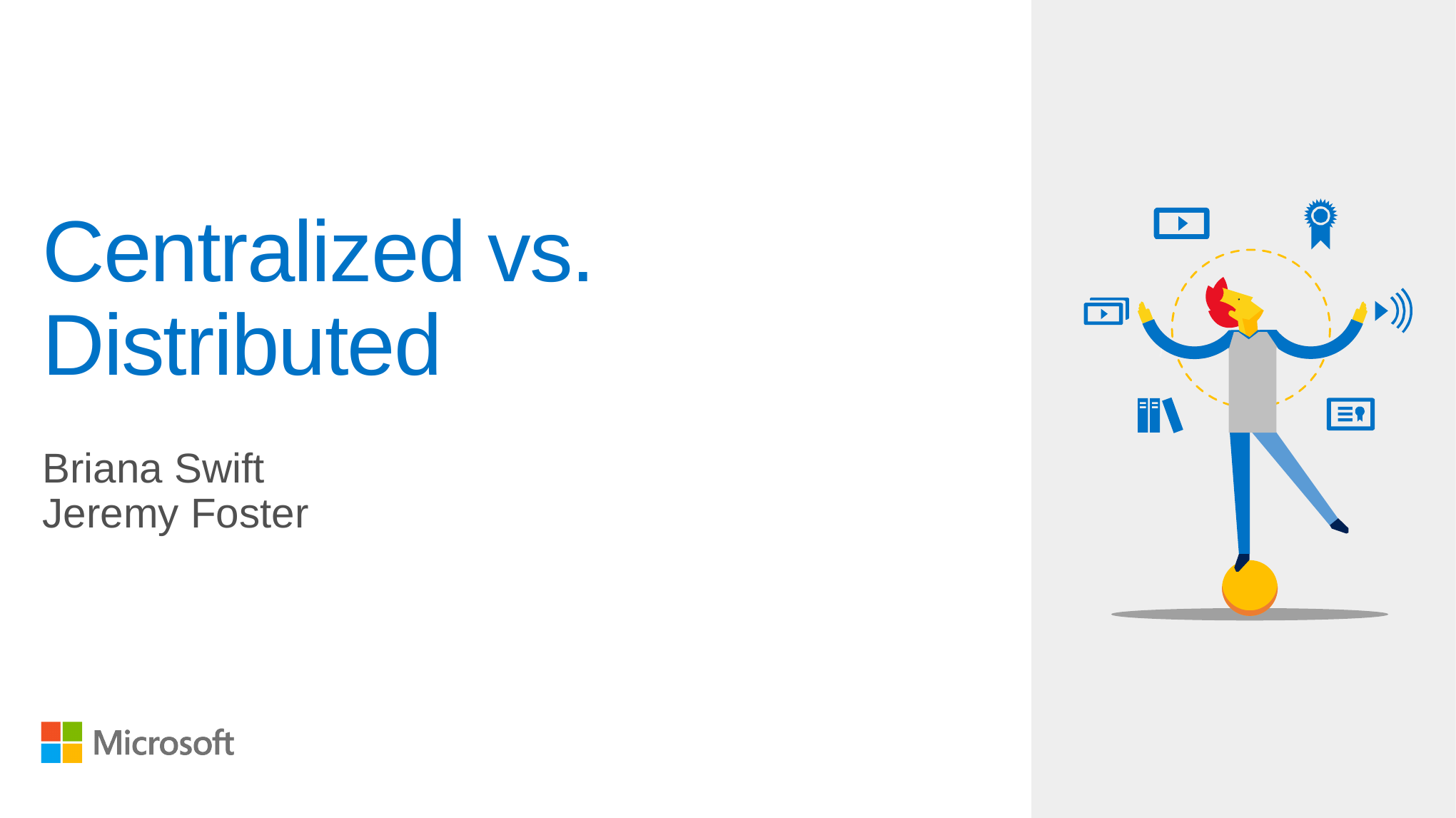

# Centralized vs. Distributed
Briana Swift
Jeremy Foster